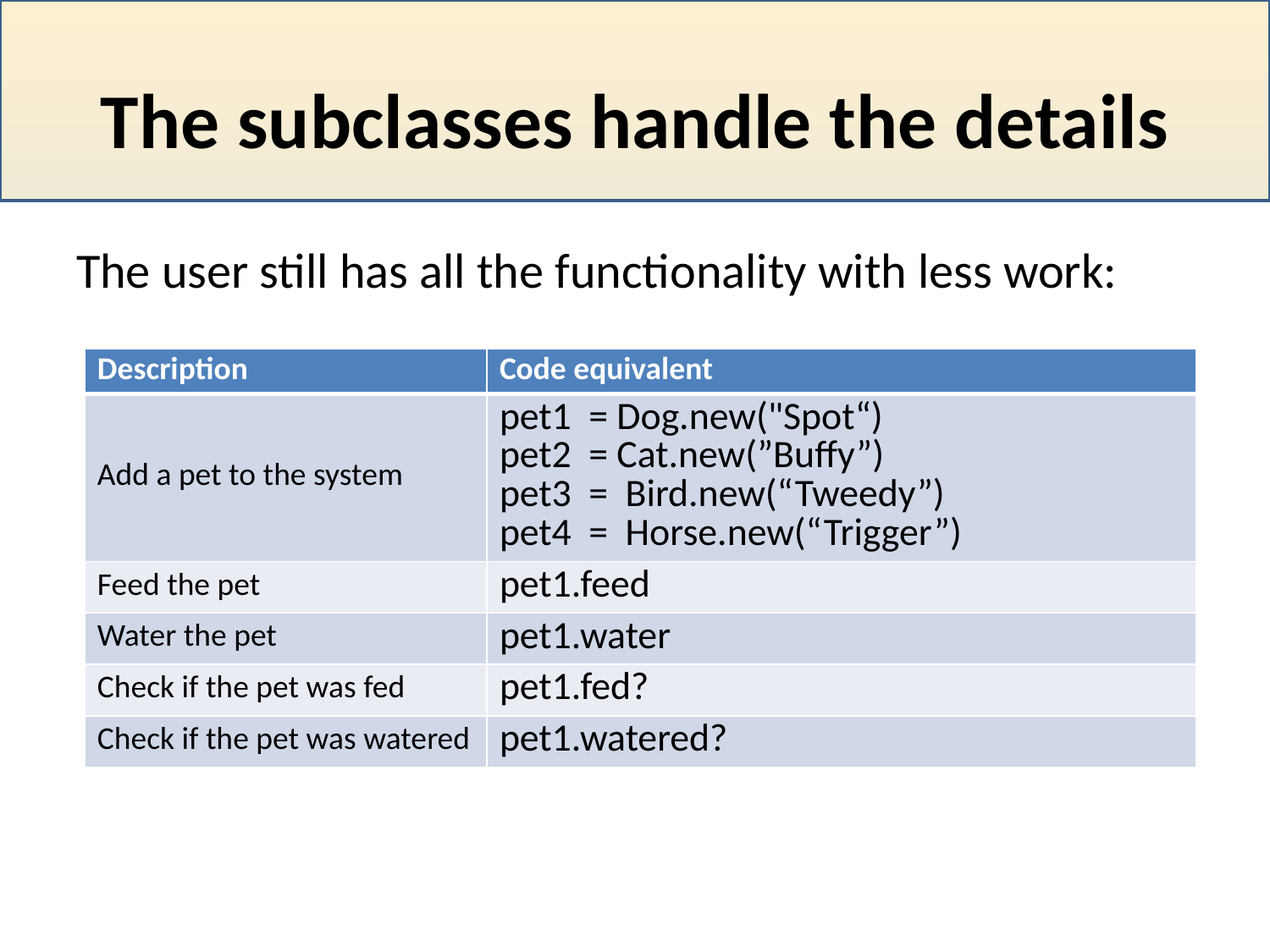

# The subclasses handle the details
The user still has all the functionality with less work:
| Description | Code equivalent |
| --- | --- |
| Add a pet to the system | pet1 = Dog.new("Spot“) pet2 = Cat.new(”Buffy”) pet3 = Bird.new(“Tweedy”) pet4 = Horse.new(“Trigger”) |
| Feed the pet | pet1.feed |
| Water the pet | pet1.water |
| Check if the pet was fed | pet1.fed? |
| Check if the pet was watered | pet1.watered? |